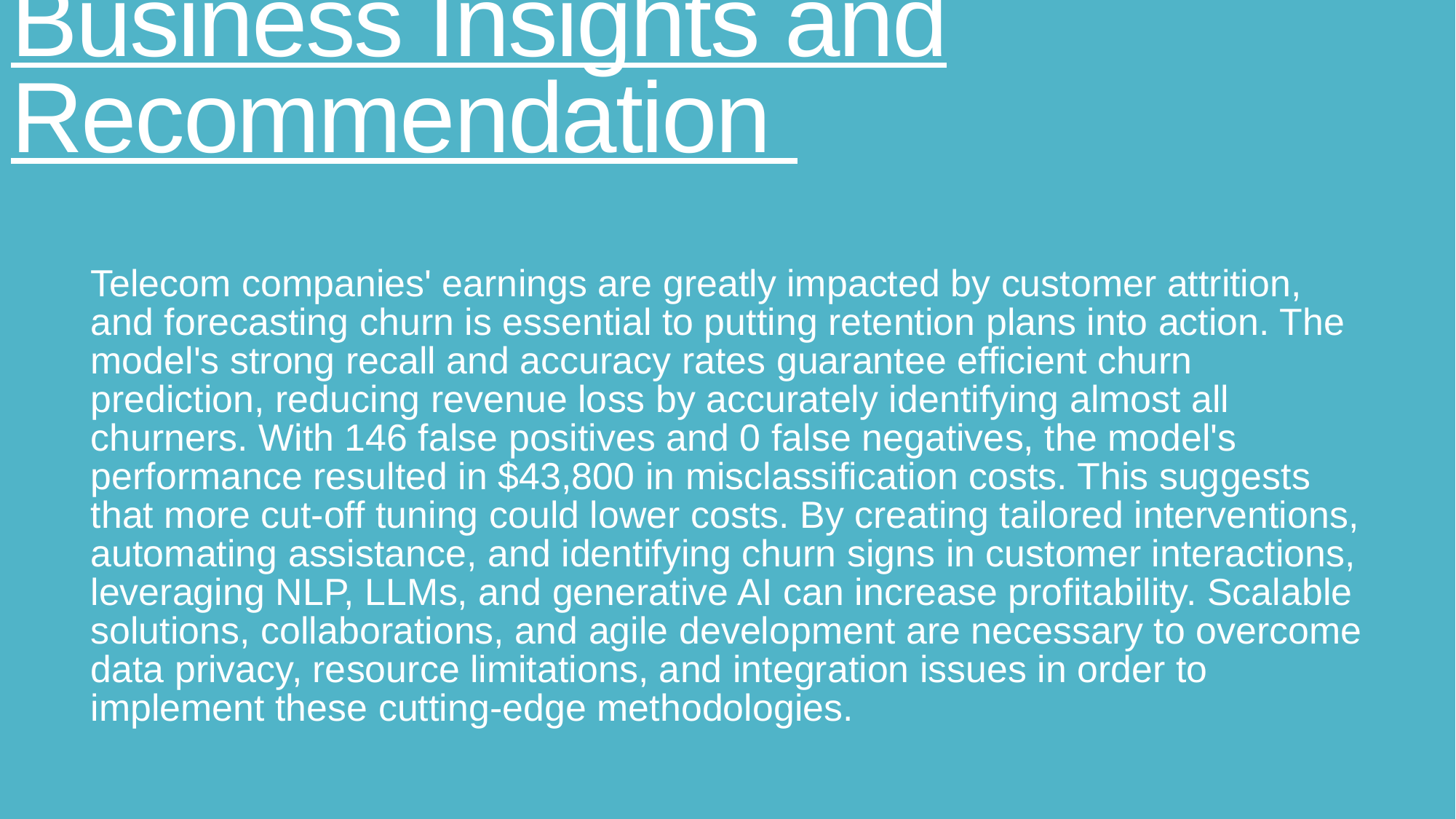

# Business Insights and Recommendation

Telecom companies' earnings are greatly impacted by customer attrition, and forecasting churn is essential to putting retention plans into action. The model's strong recall and accuracy rates guarantee efficient churn prediction, reducing revenue loss by accurately identifying almost all churners. With 146 false positives and 0 false negatives, the model's performance resulted in $43,800 in misclassification costs. This suggests that more cut-off tuning could lower costs. By creating tailored interventions, automating assistance, and identifying churn signs in customer interactions, leveraging NLP, LLMs, and generative AI can increase profitability. Scalable solutions, collaborations, and agile development are necessary to overcome data privacy, resource limitations, and integration issues in order to implement these cutting-edge methodologies.